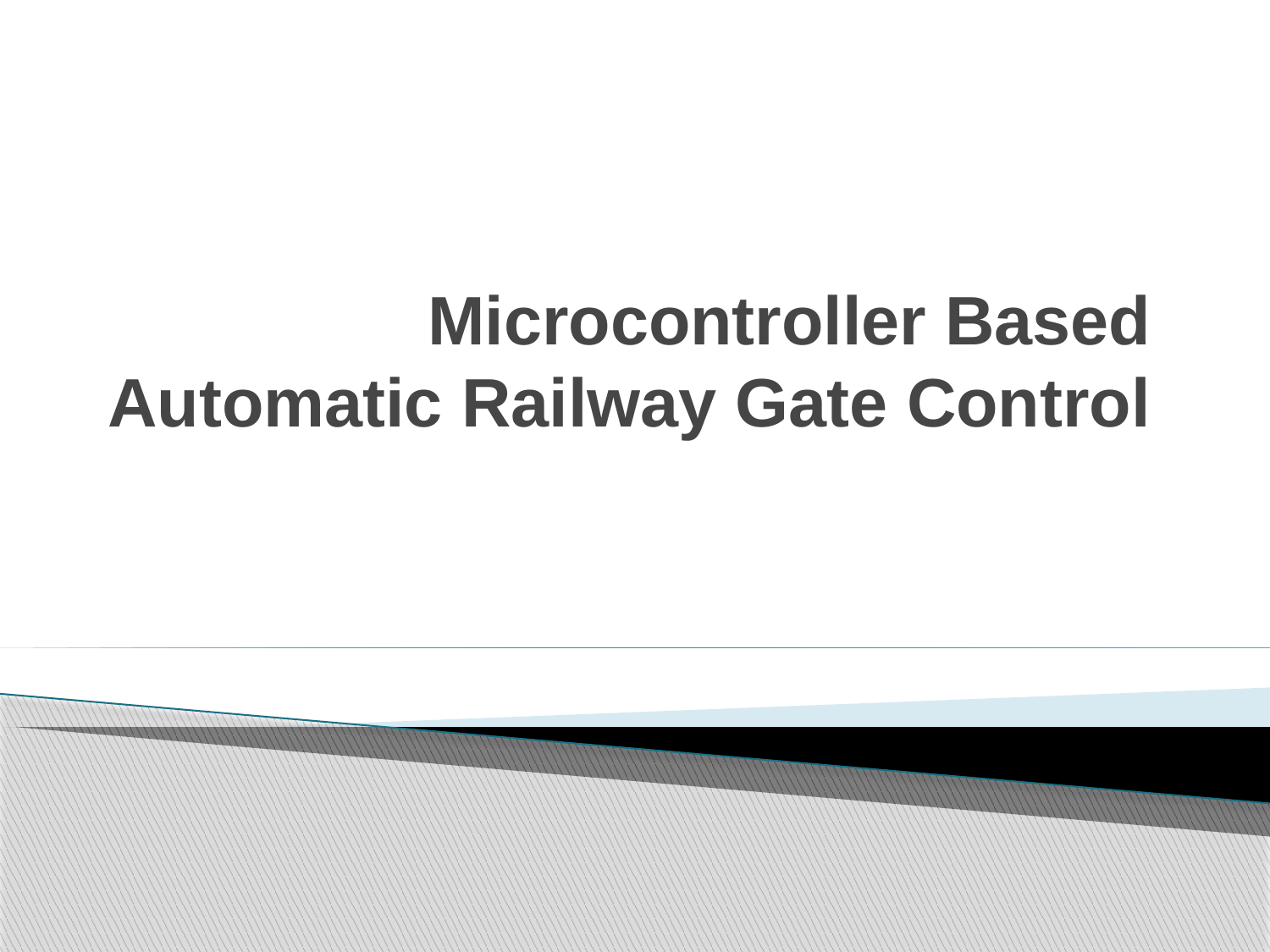

# Microcontroller Based Automatic Railway Gate Control